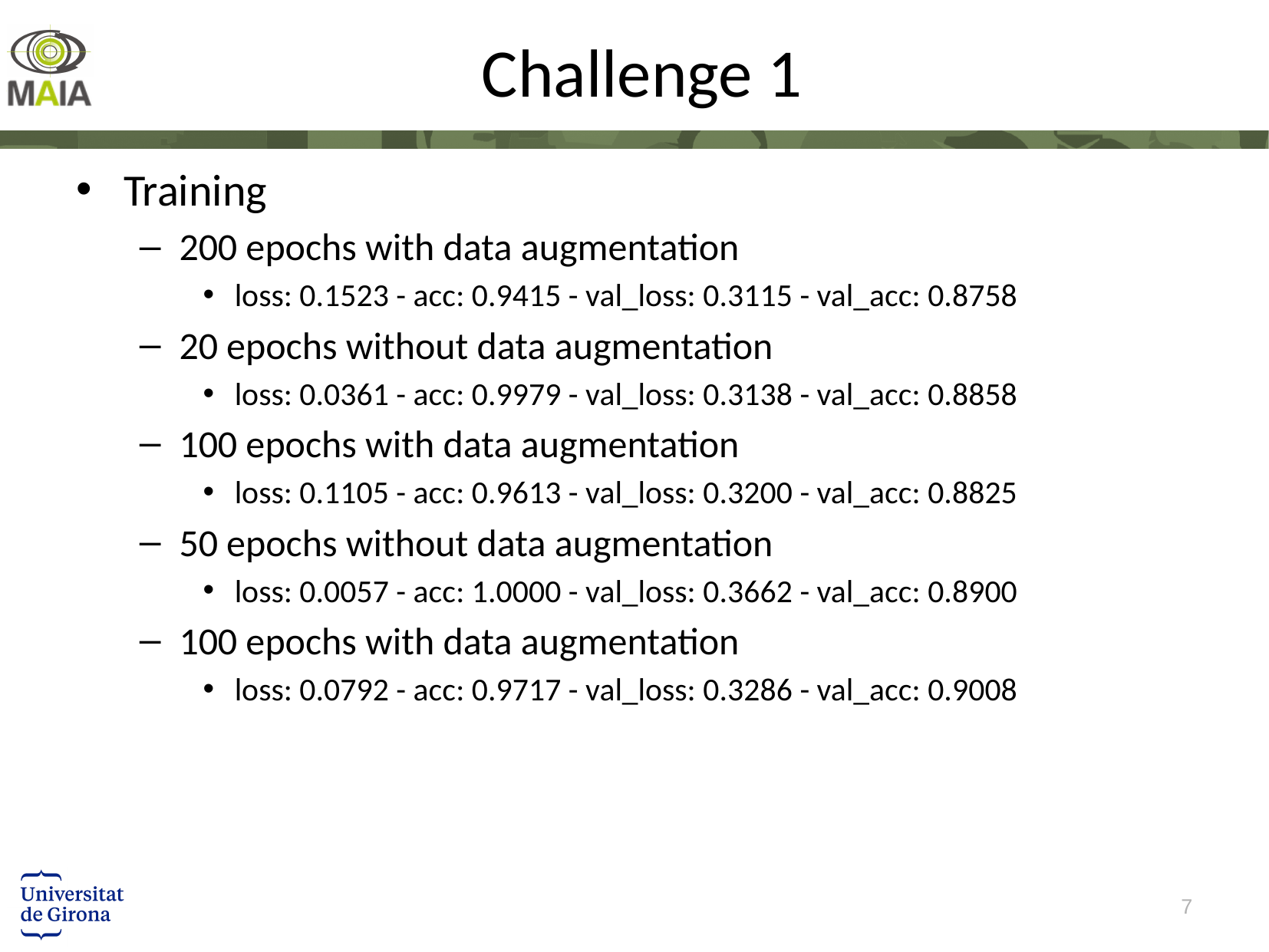

# Challenge 1
Training
200 epochs with data augmentation
loss: 0.1523 - acc: 0.9415 - val_loss: 0.3115 - val_acc: 0.8758
20 epochs without data augmentation
loss: 0.0361 - acc: 0.9979 - val_loss: 0.3138 - val_acc: 0.8858
100 epochs with data augmentation
loss: 0.1105 - acc: 0.9613 - val_loss: 0.3200 - val_acc: 0.8825
50 epochs without data augmentation
loss: 0.0057 - acc: 1.0000 - val_loss: 0.3662 - val_acc: 0.8900
100 epochs with data augmentation
loss: 0.0792 - acc: 0.9717 - val_loss: 0.3286 - val_acc: 0.9008

7